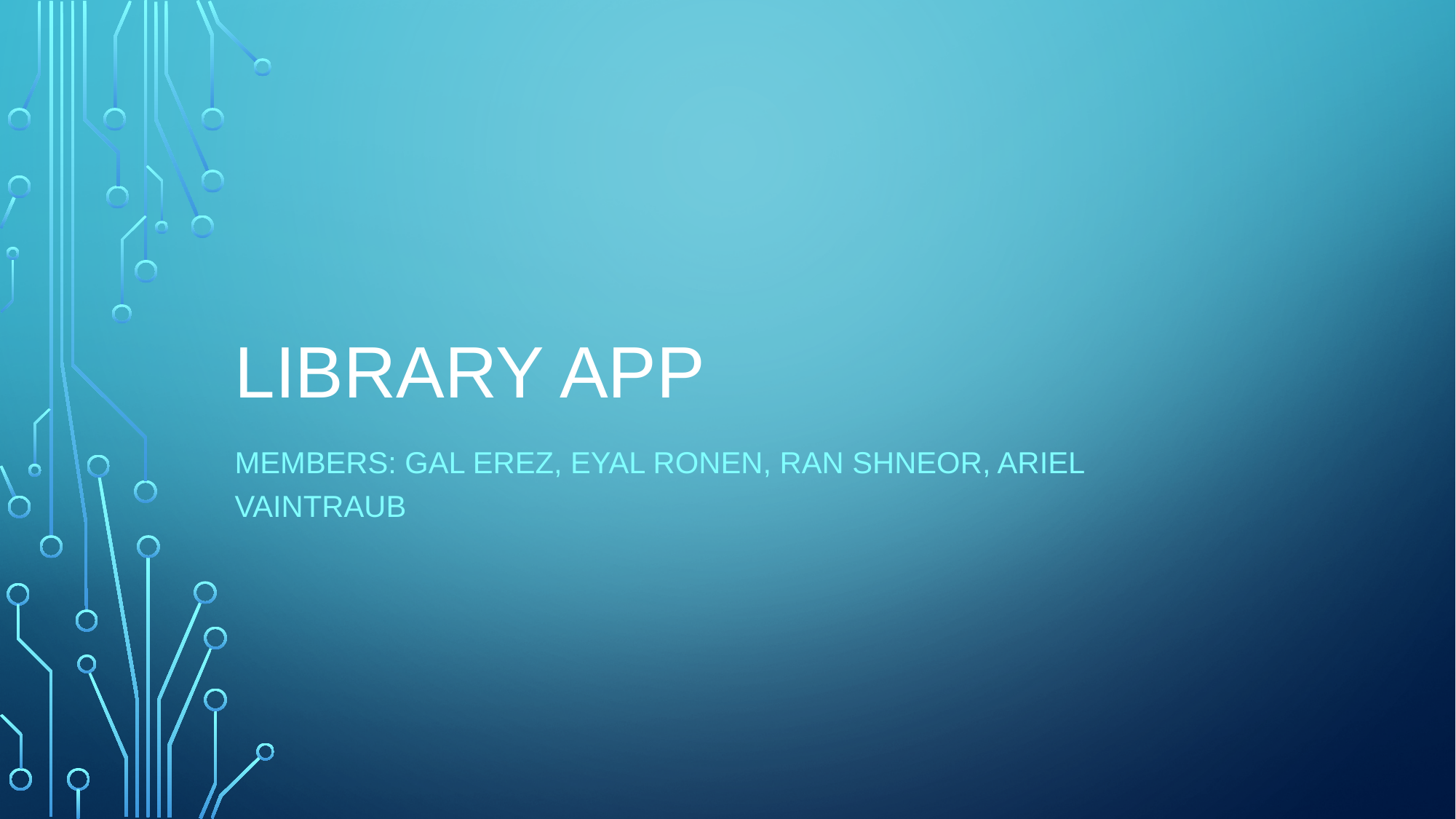

# Library App
Members: Gal Erez, Eyal Ronen, Ran Shneor, Ariel Vaintraub